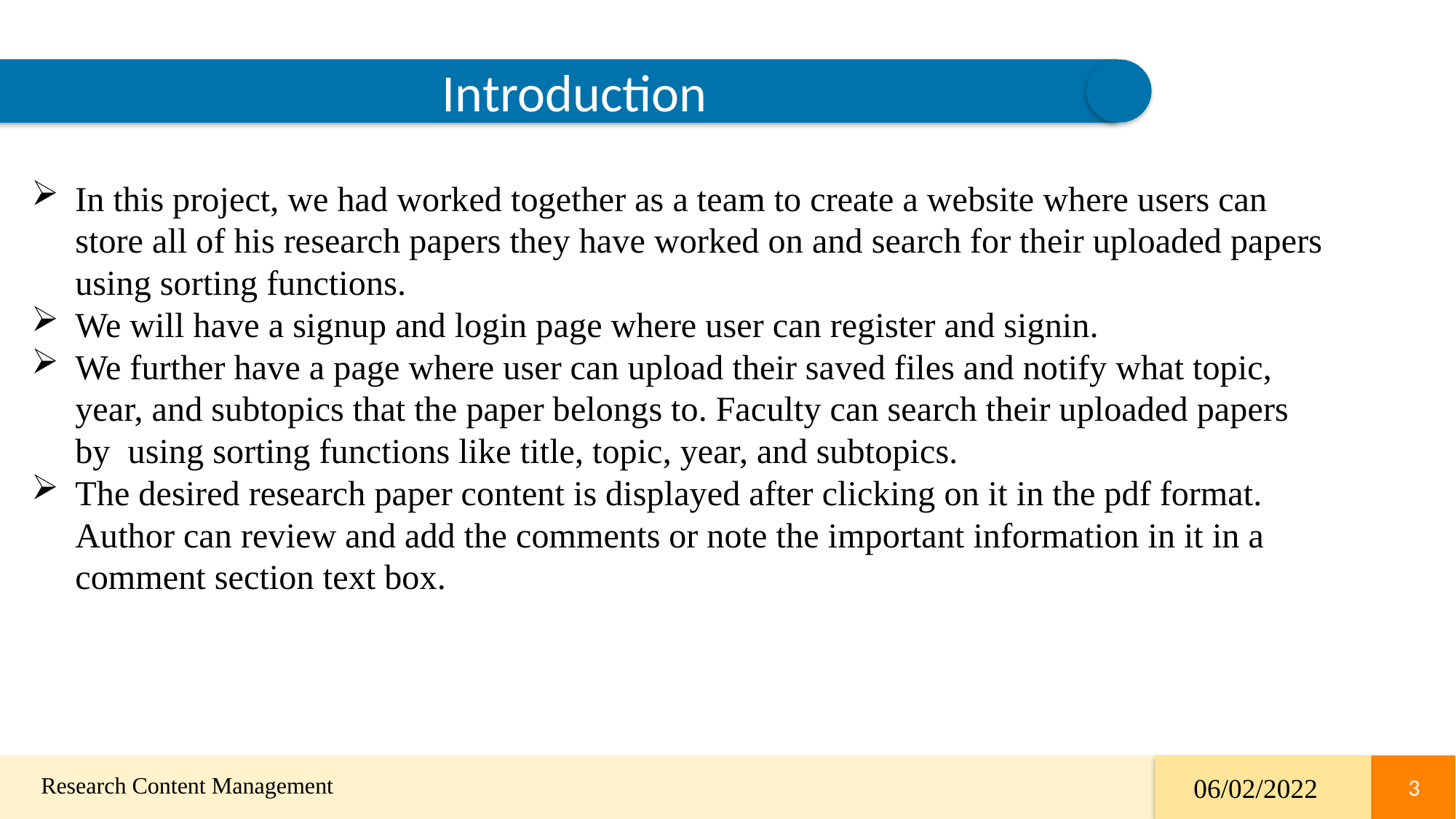

Introduction

In this project, we had worked together as a team to create a website where users can store all of his research papers they have worked on and search for their uploaded papers using sorting functions.
We will have a signup and login page where user can register and signin.
We further have a page where user can upload their saved files and notify what topic, year, and subtopics that the paper belongs to. Faculty can search their uploaded papers by  using sorting functions like title, topic, year, and subtopics.
The desired research paper content is displayed after clicking on it in the pdf format. Author can review and add the comments or note the important information in it in a comment section text box.

3
3
 Research Content Management
06/02/2022
3